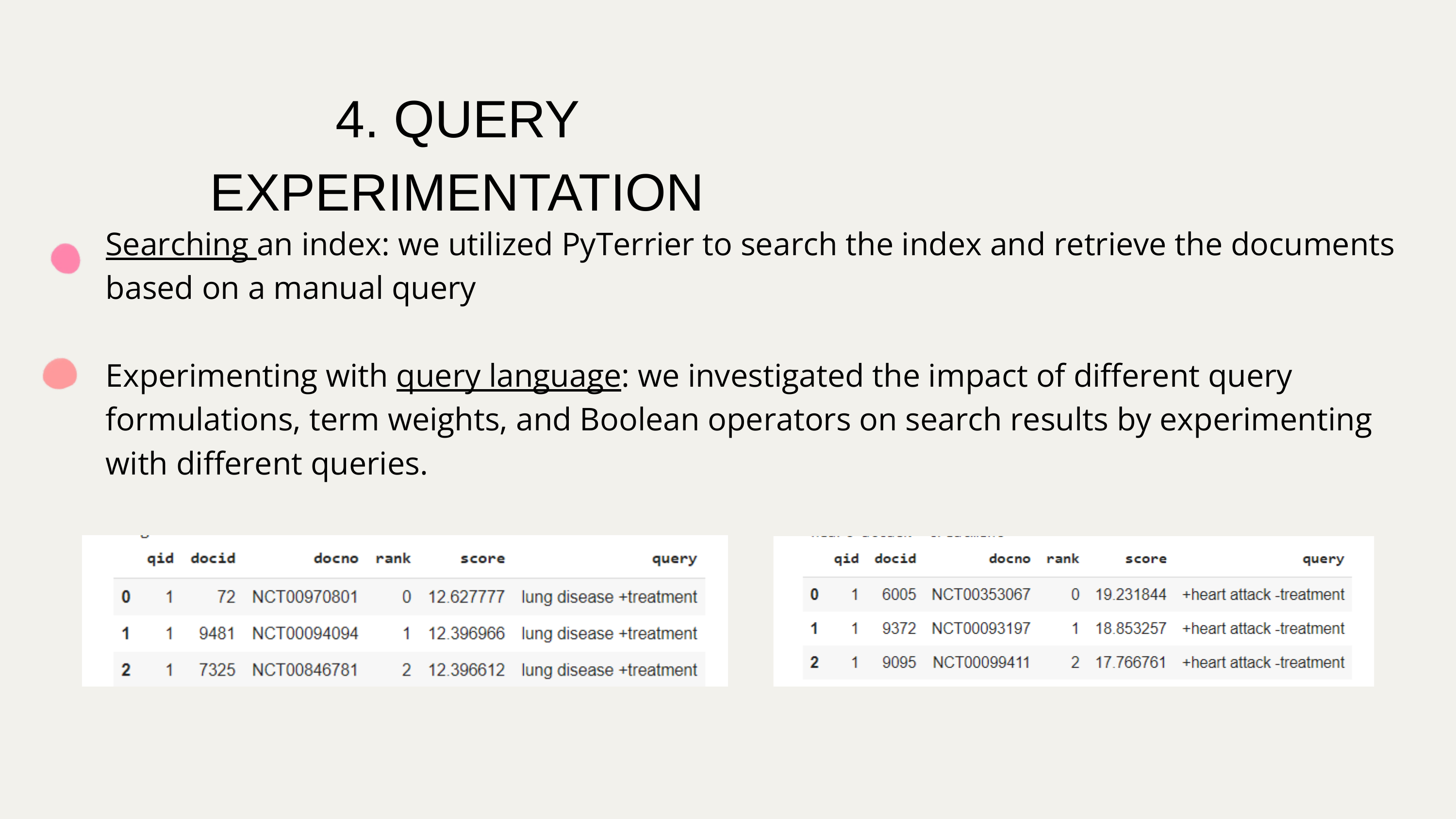

4. QUERY EXPERIMENTATION
Searching an index: we utilized PyTerrier to search the index and retrieve the documents based on a manual query

Experimenting with query language: we investigated the impact of different query formulations, term weights, and Boolean operators on search results by experimenting with different queries.